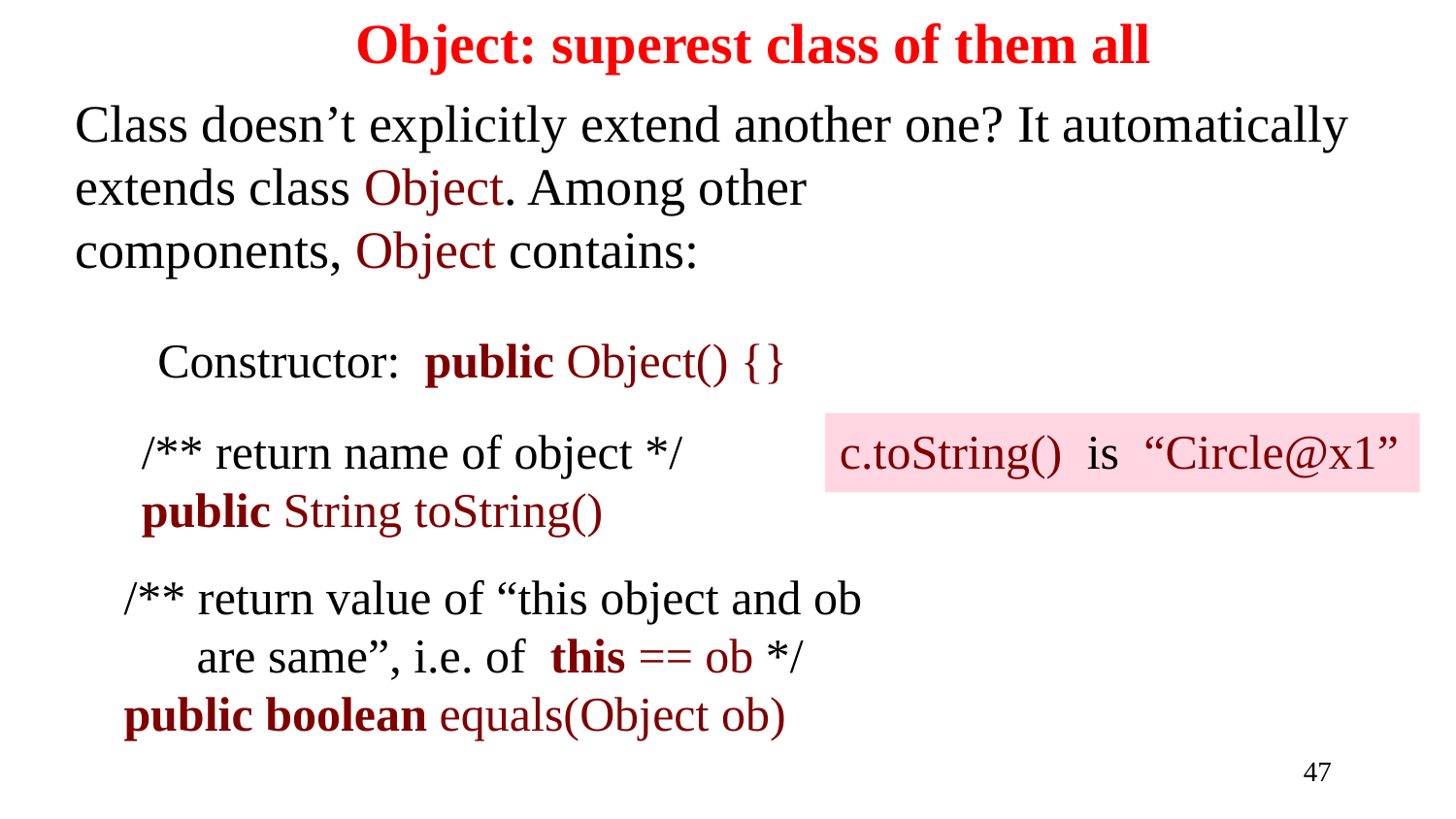

# Object: superest class of them all
Class doesn’t explicitly extend another one? It automatically extends class Object. Among other
components, Object contains:
Constructor:  public Object() {}
/** return name of object */
public String toString()
c.toString()  is  “Circle@x1”
/** return value of “this object and ob
      are same”, i.e. of  this == ob */
public boolean equals(Object ob)
47